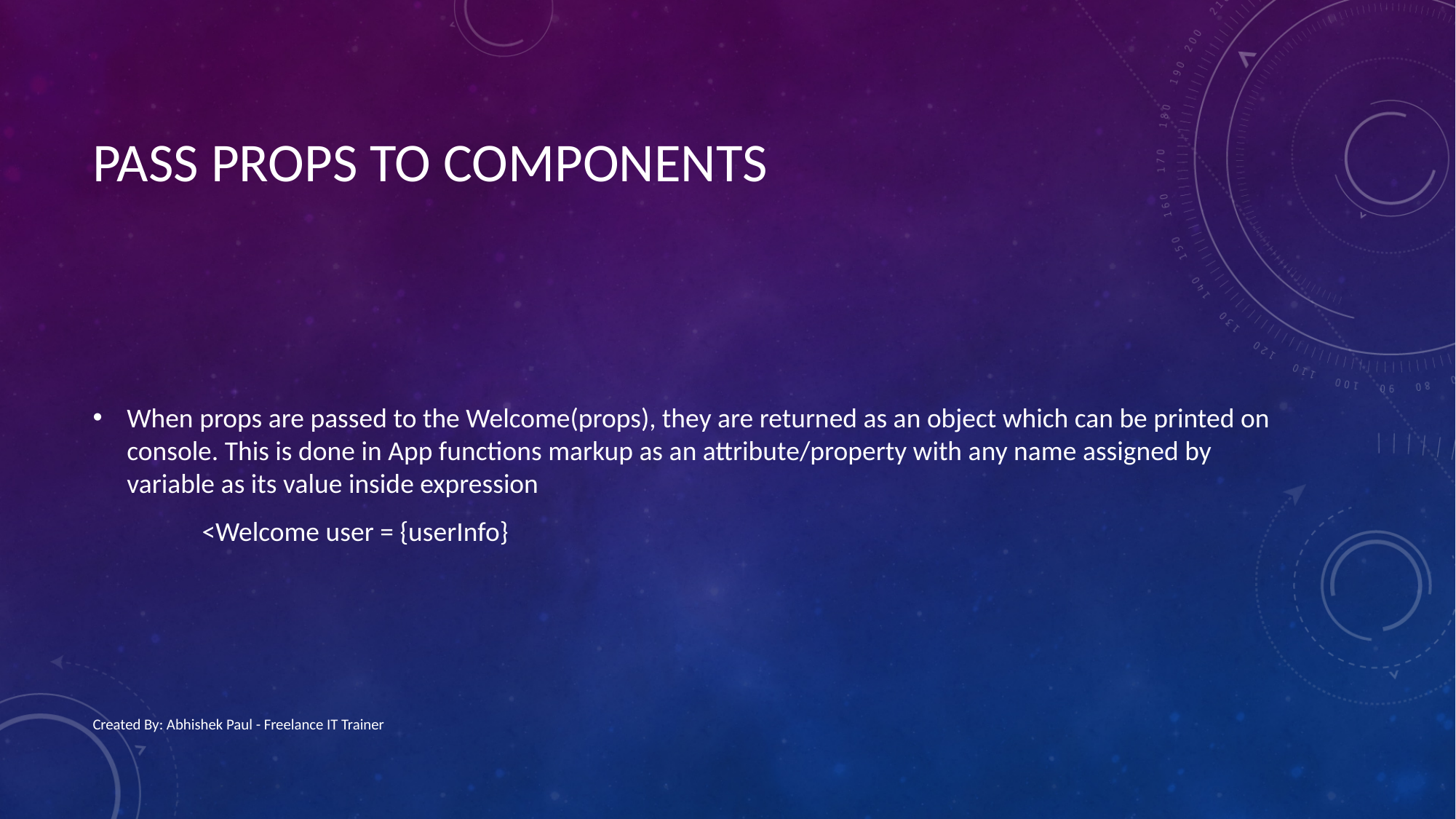

# Pass Props to Components
When props are passed to the Welcome(props), they are returned as an object which can be printed on console. This is done in App functions markup as an attribute/property with any name assigned by variable as its value inside expression
	<Welcome user = {userInfo}
Created By: Abhishek Paul - Freelance IT Trainer